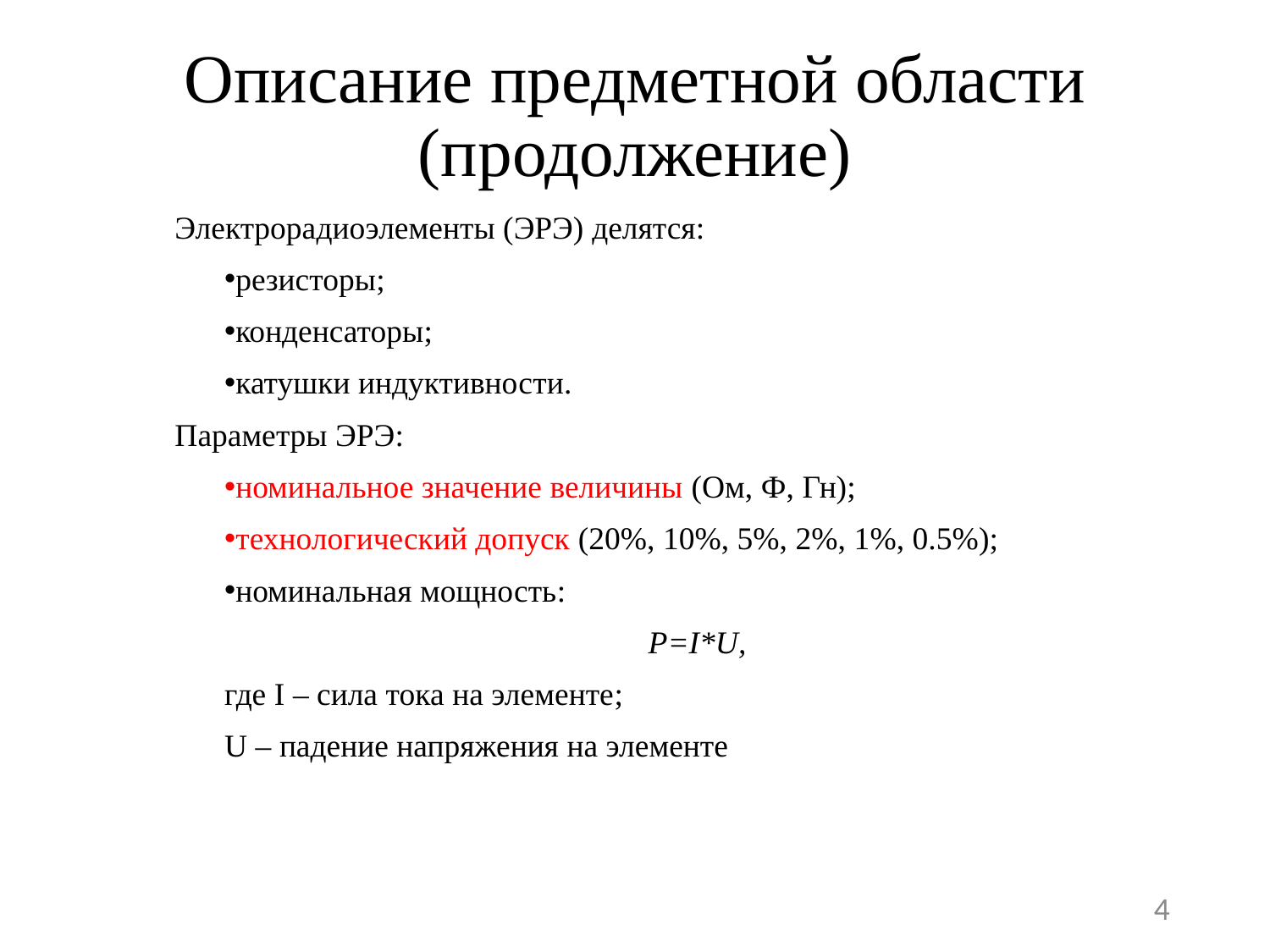

Описание предметной области (продолжение)
Электрорадиоэлементы (ЭРЭ) делятся:
резисторы;
конденсаторы;
катушки индуктивности.
Параметры ЭРЭ:
номинальное значение величины (Ом, Ф, Гн);
технологический допуск (20%, 10%, 5%, 2%, 1%, 0.5%);
номинальная мощность:
P=I*U,
где I – сила тока на элементе;
U – падение напряжения на элементе

4